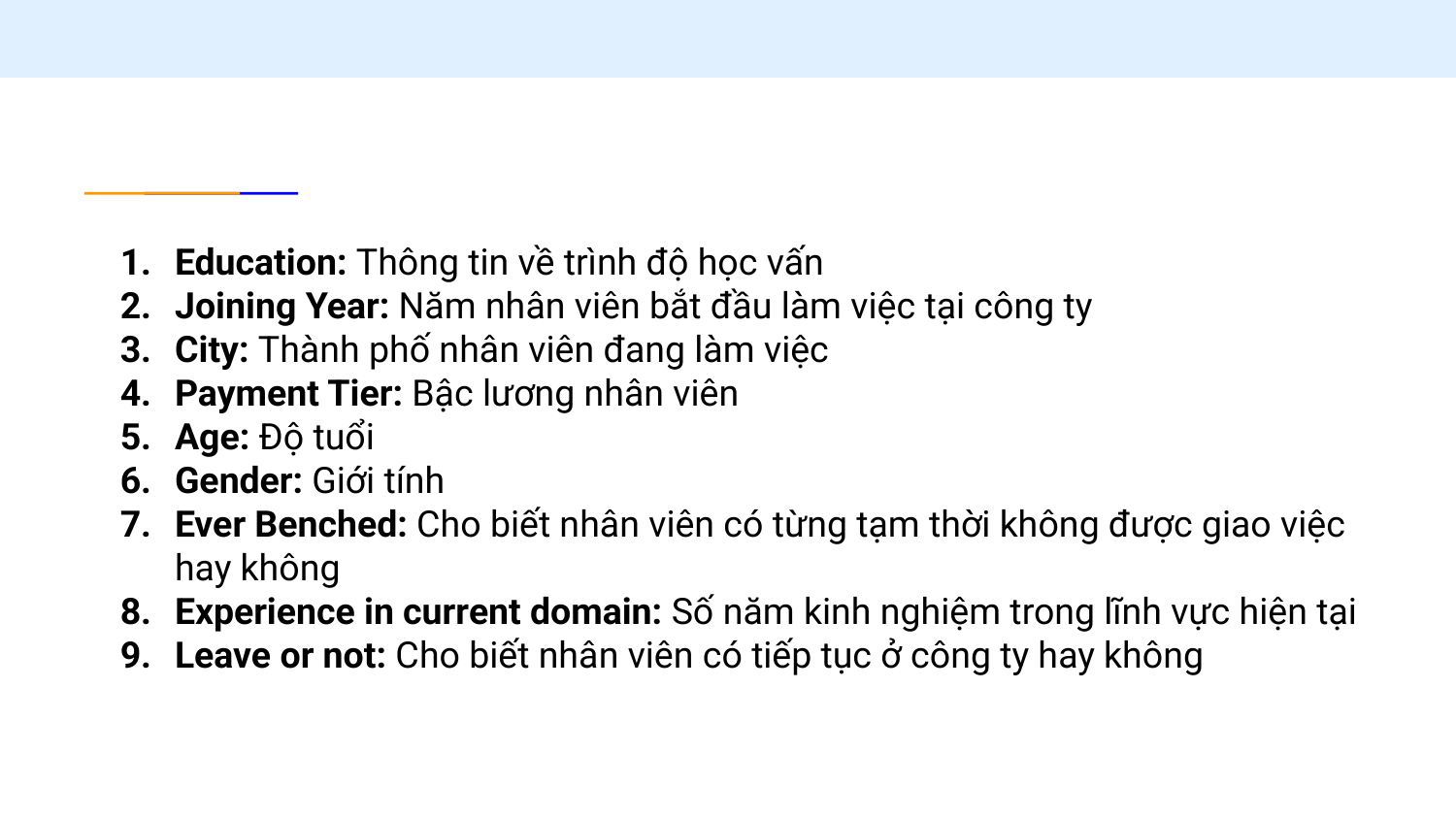

Education: Thông tin về trình độ học vấn
Joining Year: Năm nhân viên bắt đầu làm việc tại công ty
City: Thành phố nhân viên đang làm việc
Payment Tier: Bậc lương nhân viên
Age: Độ tuổi
Gender: Giới tính
Ever Benched: Cho biết nhân viên có từng tạm thời không được giao việc hay không
Experience in current domain: Số năm kinh nghiệm trong lĩnh vực hiện tại
Leave or not: Cho biết nhân viên có tiếp tục ở công ty hay không